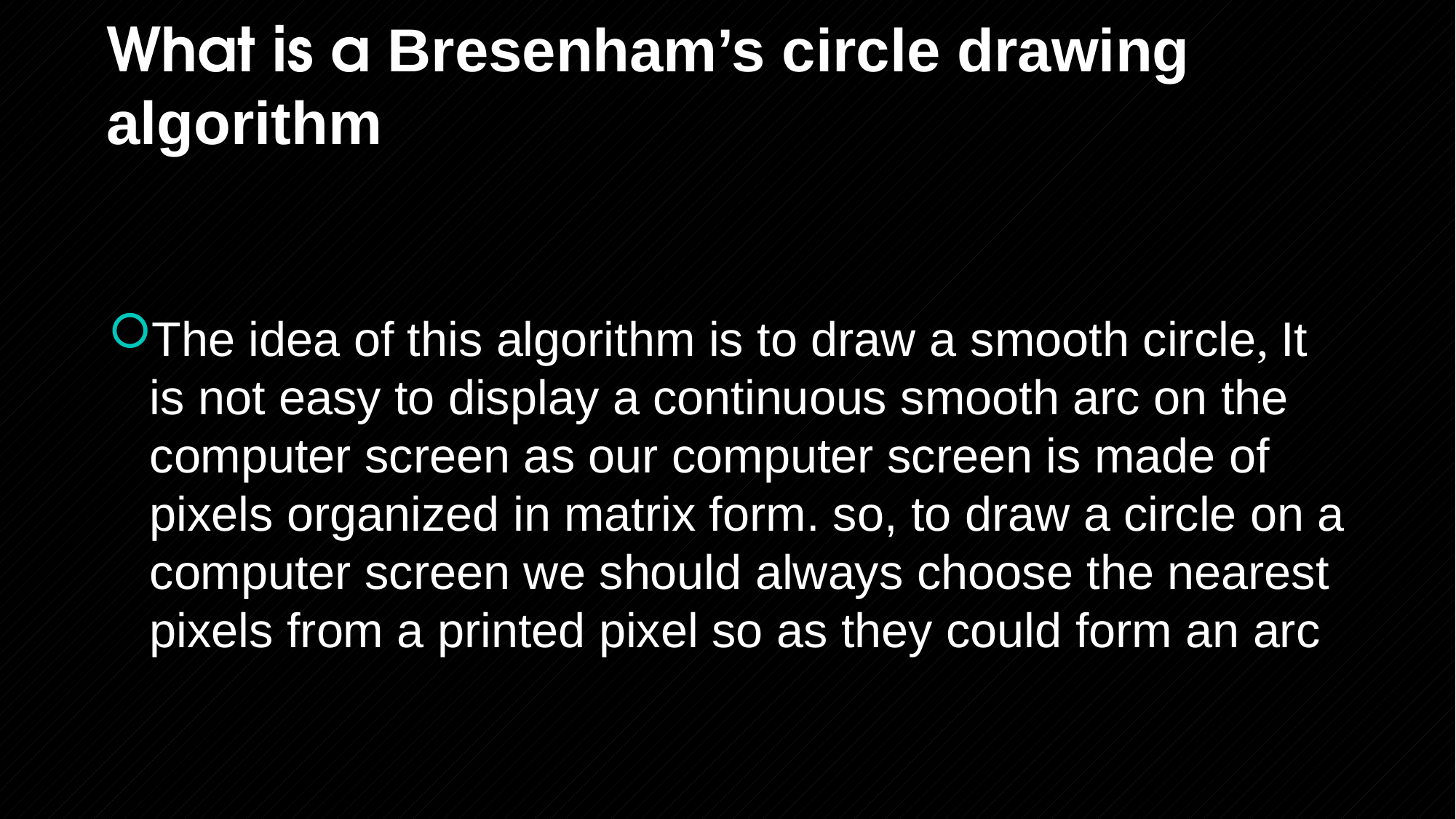

# What is a Bresenham’s circle drawing algorithm
The idea of this algorithm is to draw a smooth circle, It is not easy to display a continuous smooth arc on the computer screen as our computer screen is made of pixels organized in matrix form. so, to draw a circle on a computer screen we should always choose the nearest pixels from a printed pixel so as they could form an arc